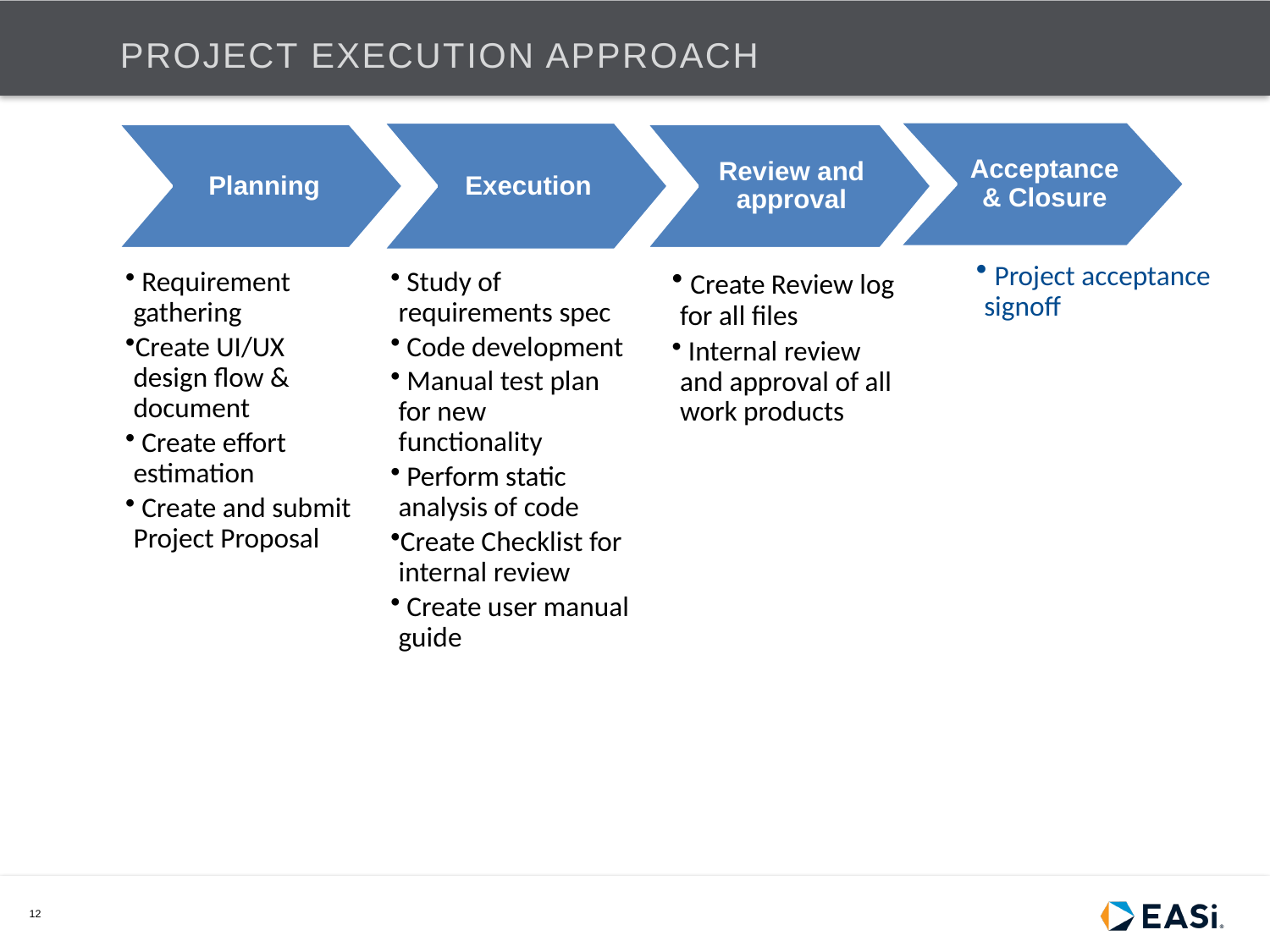

# Project Execution Approach
Acceptance & Closure
Execution
Review and approval
Planning

 Study of requirements spec
 Code development
 Manual test plan  for new functionality
 Perform static analysis of code
Create Checklist for internal review
 Create user manual guide
 Create Review log for all files
 Internal review and approval of all work products
 Requirement gathering
Create UI/UX design flow &  document
 Create effort estimation
 Create and submit Project Proposal

 Project acceptance signoff
12